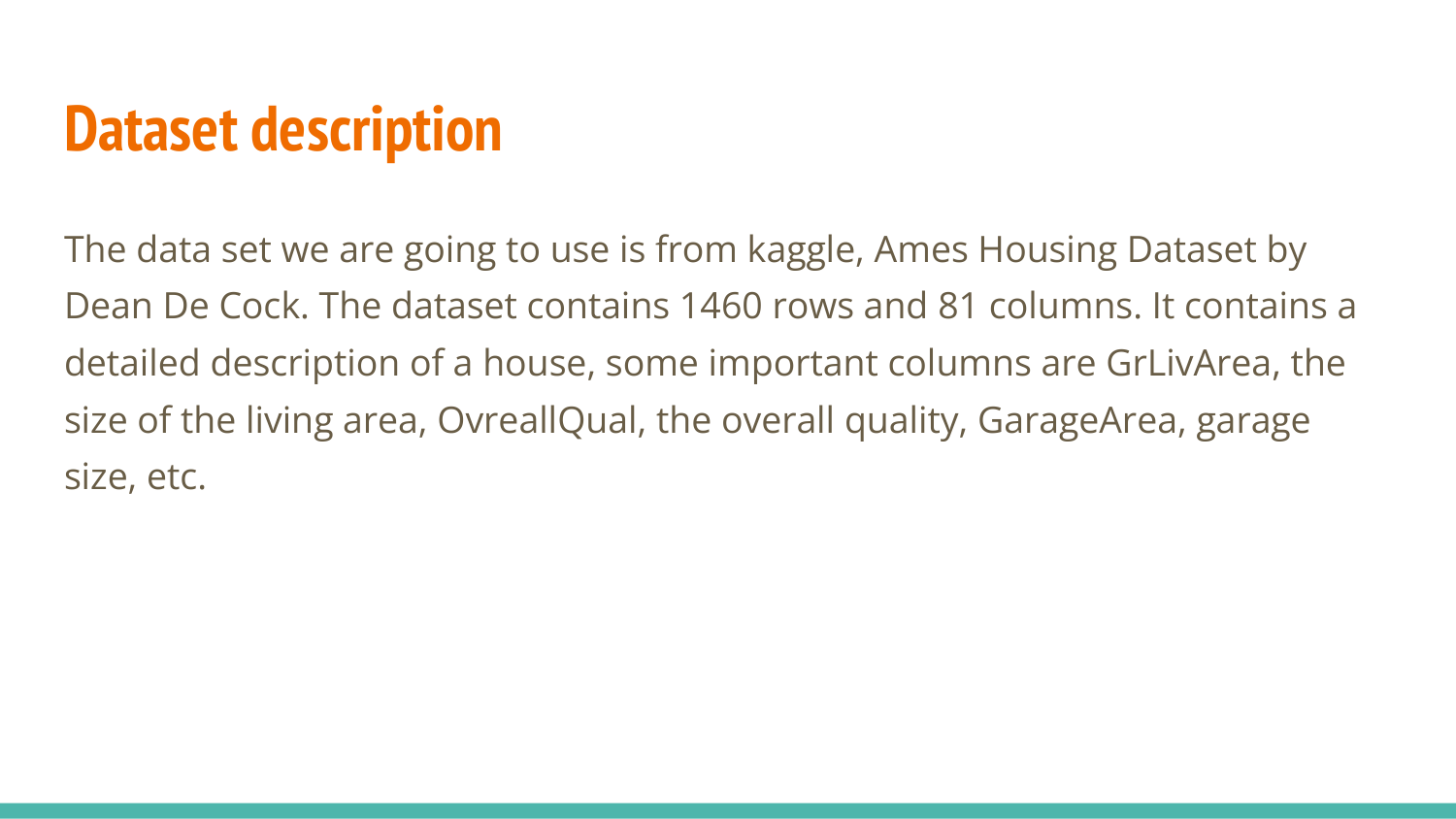

# Dataset description
The data set we are going to use is from kaggle, Ames Housing Dataset by Dean De Cock. The dataset contains 1460 rows and 81 columns. It contains a detailed description of a house, some important columns are GrLivArea, the size of the living area, OvreallQual, the overall quality, GarageArea, garage size, etc.